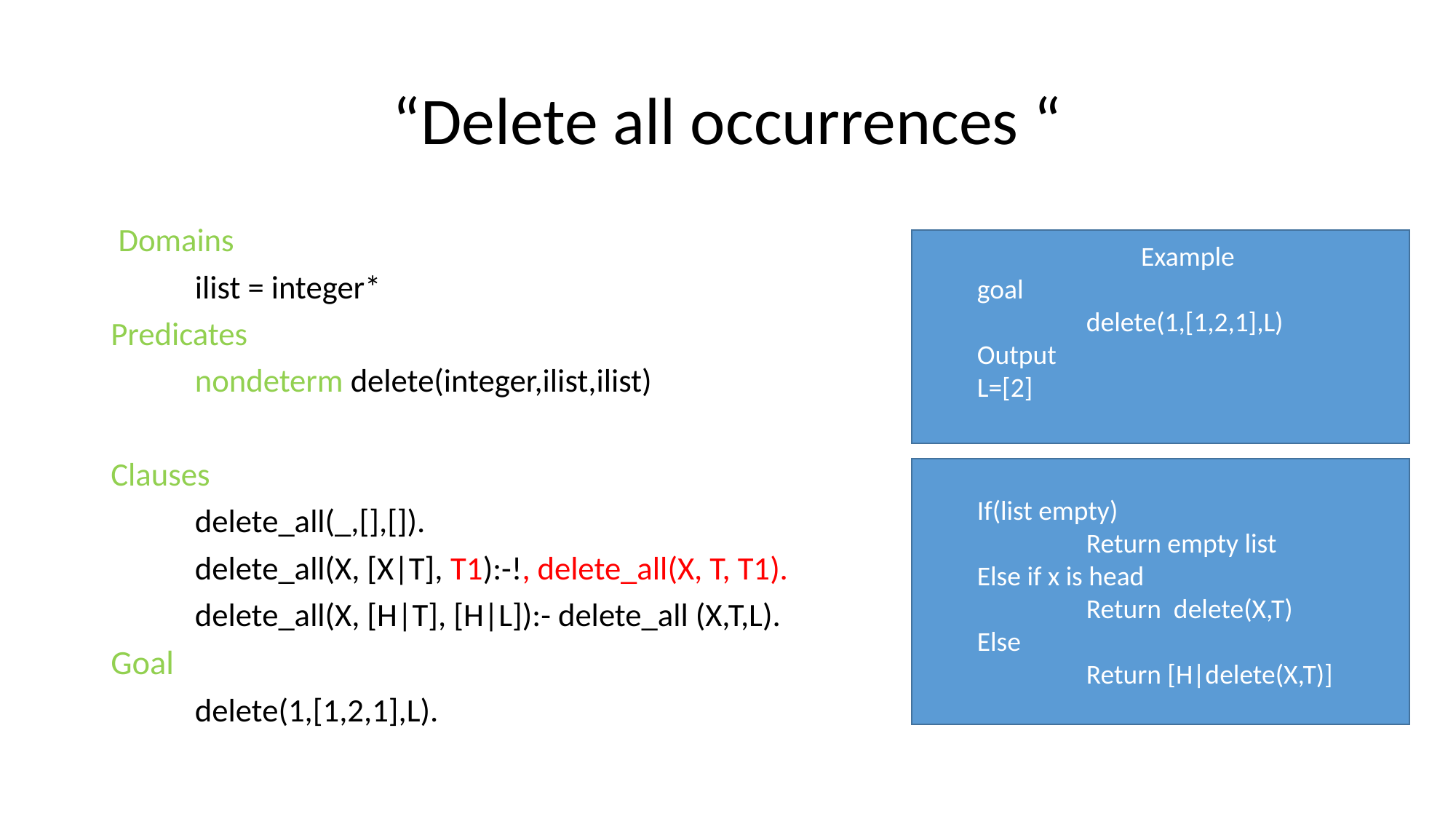

# “Delete all occurrences “
 Domains
	ilist = integer*
Predicates
	nondeterm delete(integer,ilist,ilist)

Clauses
	delete_all(_,[],[]).
	delete_all(X, [X|T], T1):-!, delete_all(X, T, T1).
	delete_all(X, [H|T], [H|L]):- delete_all (X,T,L).
Goal
	delete(1,[1,2,1],L).

Example
goal
	delete(1,[1,2,1],L)
Output
L=[2]

If(list empty)
	Return empty list
Else if x is head
	Return  delete(X,T)
Else
	Return [H|delete(X,T)]